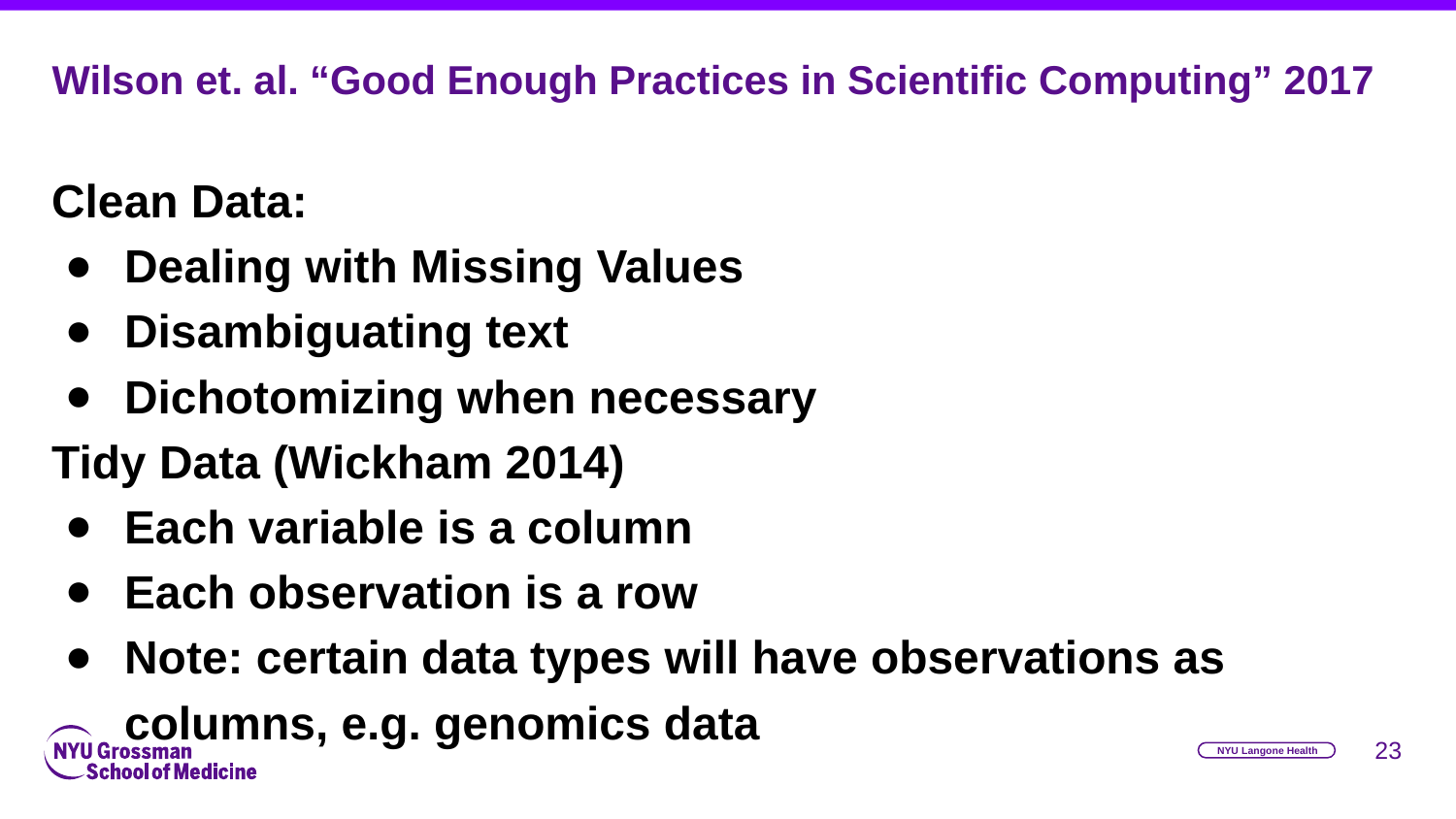

# Wilson et. al. “Good Enough Practices in Scientific Computing” 2017
Clean Data:
Dealing with Missing Values
Disambiguating text
Dichotomizing when necessary
Tidy Data (Wickham 2014)
Each variable is a column
Each observation is a row
Note: certain data types will have observations as columns, e.g. genomics data

23
NYU Langone Health